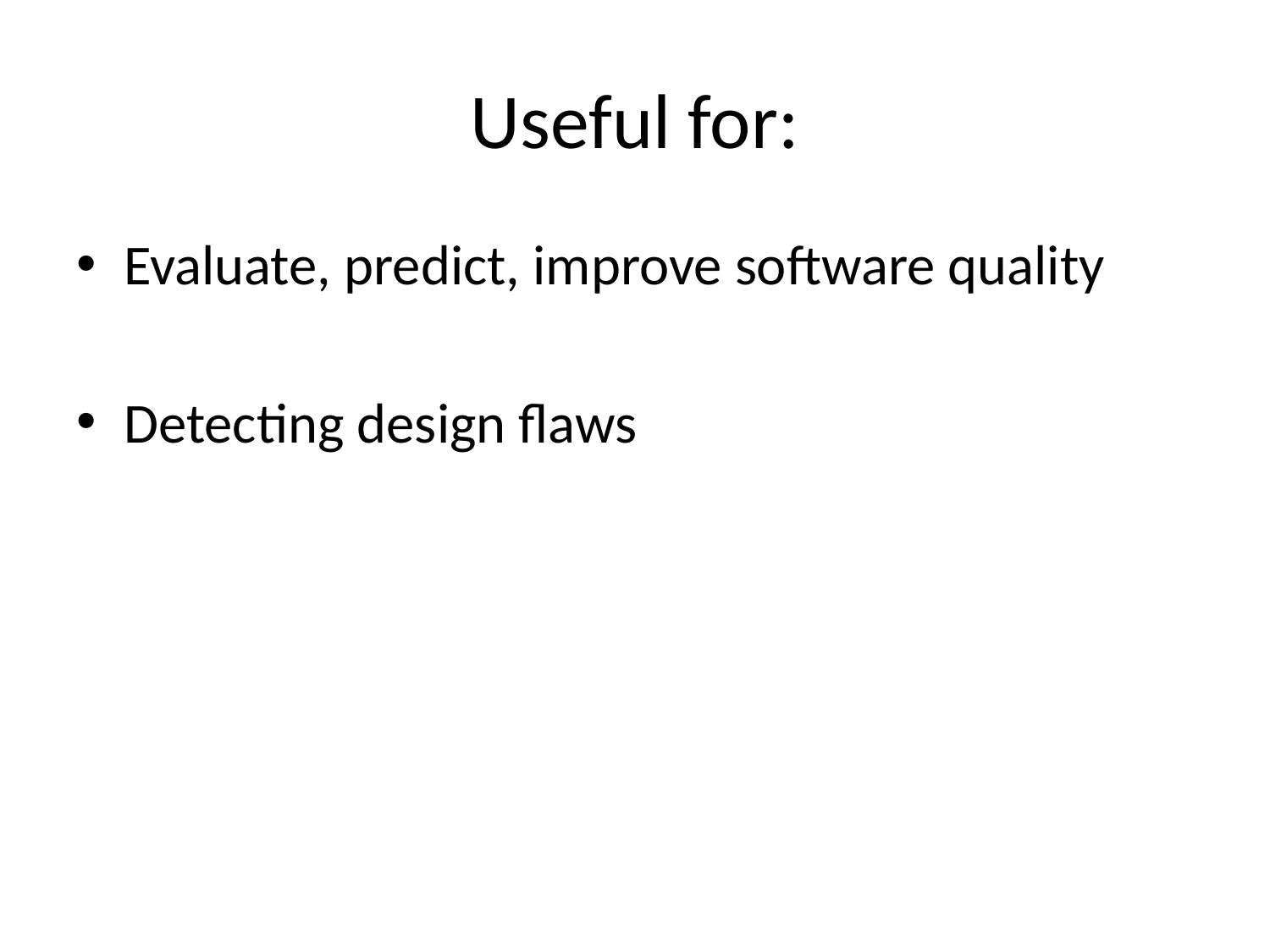

# Useful for:
Evaluate, predict, improve software quality

Detecting design flaws